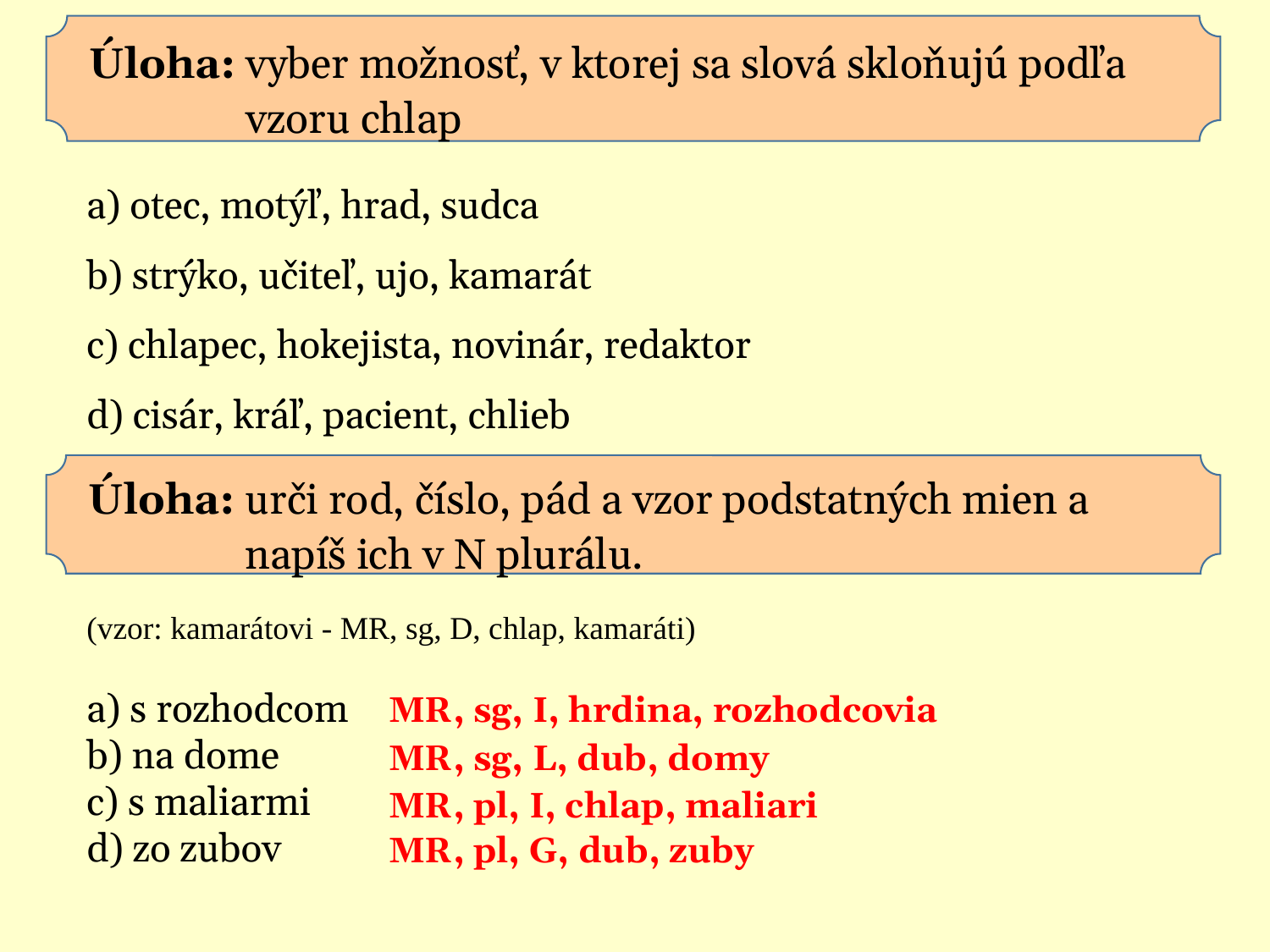

Úloha: vyber možnosť, v ktorej sa slová skloňujú podľa
                 vzoru chlap
a) otec, motýľ, hrad, sudca
b) strýko, učiteľ, ujo, kamarát
c) chlapec, hokejista, novinár, redaktor
d) cisár, kráľ, pacient, chlieb
 Úloha: urči rod, číslo, pád a vzor podstatných mien a
                 napíš ich v N plurálu.
(vzor: kamarátovi - MR, sg, D, chlap, kamaráti)

a) s rozhodcom
b) na dome
c) s maliarmi
d) zo zubov
MR, sg, I, hrdina, rozhodcovia
MR, sg, L, dub, domy
MR, pl, I, chlap, maliari
MR, pl, G, dub, zuby